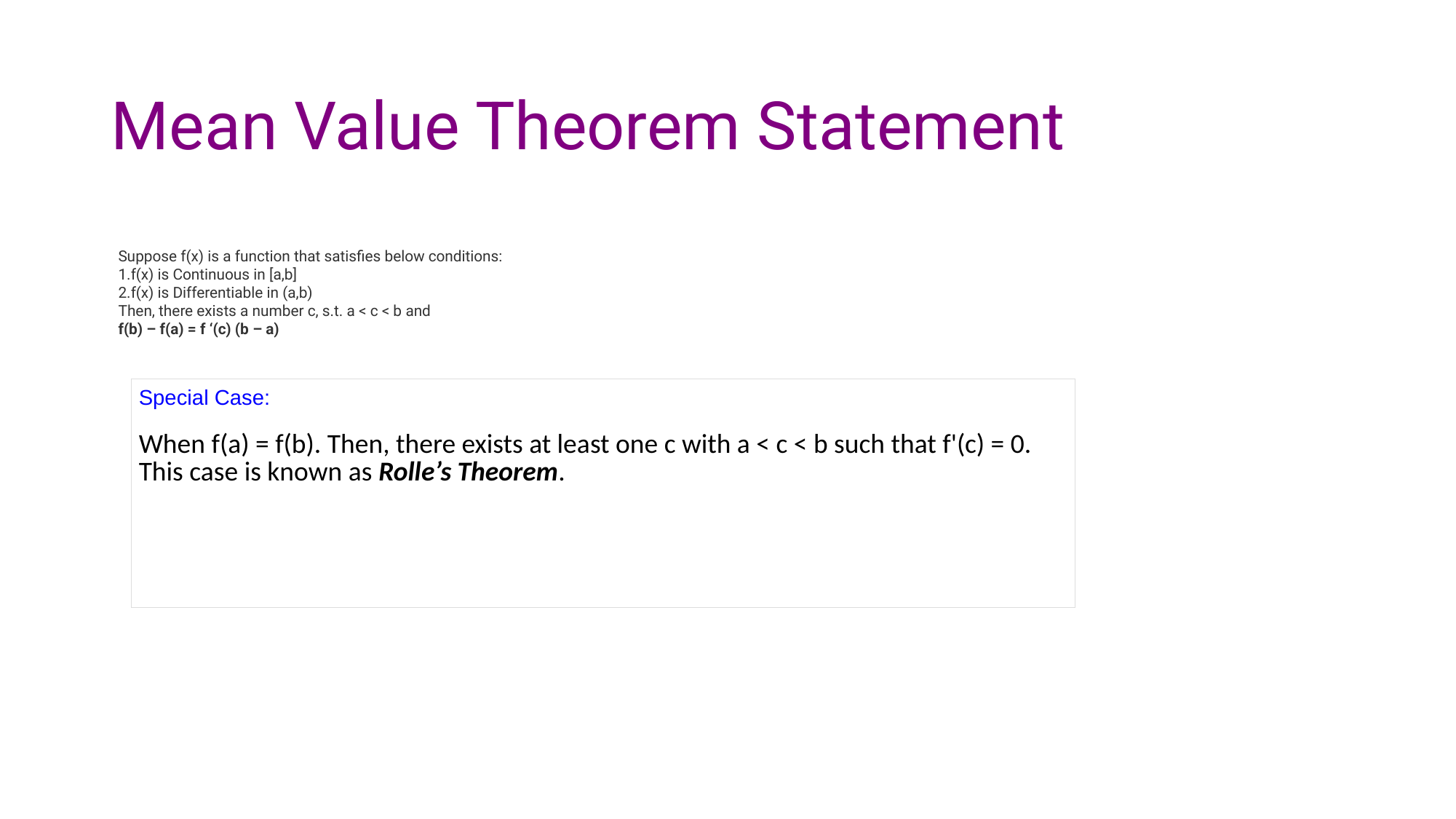

# Mean Value Theorem Statement

Suppose f(x) is a function that satisfies below conditions:
f(x) is Continuous in [a,b]
f(x) is Differentiable in (a,b)
Then, there exists a number c, s.t. a < c < b and
f(b) – f(a) = f ‘(c) (b – a)

| Special Case: When f(a) = f(b). Then, there exists at least one c with a < c < b such that f'(c) = 0. This case is known as Rolle’s Theorem. |
| --- |